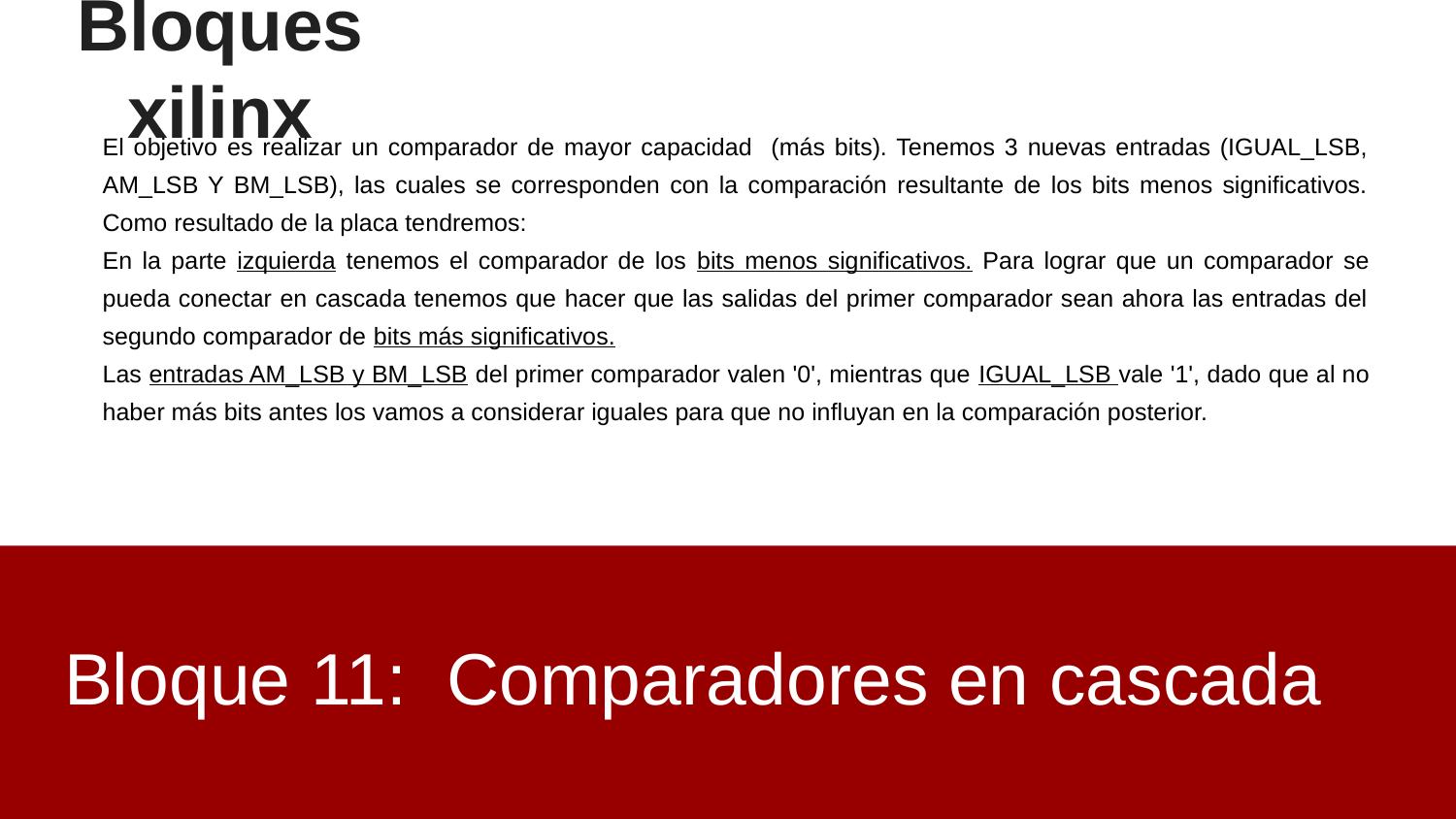

# Bloques xilinx
El objetivo es realizar un comparador de mayor capacidad  (más bits). Tenemos 3 nuevas entradas (IGUAL_LSB, AM_LSB Y BM_LSB), las cuales se corresponden con la comparación resultante de los bits menos significativos. Como resultado de la placa tendremos:
En la parte izquierda tenemos el comparador de los bits menos significativos. Para lograr que un comparador se pueda conectar en cascada tenemos que hacer que las salidas del primer comparador sean ahora las entradas del segundo comparador de bits más significativos.
Las entradas AM_LSB y BM_LSB del primer comparador valen '0', mientras que IGUAL_LSB vale '1', dado que al no haber más bits antes los vamos a considerar iguales para que no influyan en la comparación posterior.

Bloque 11:  Comparadores en cascada